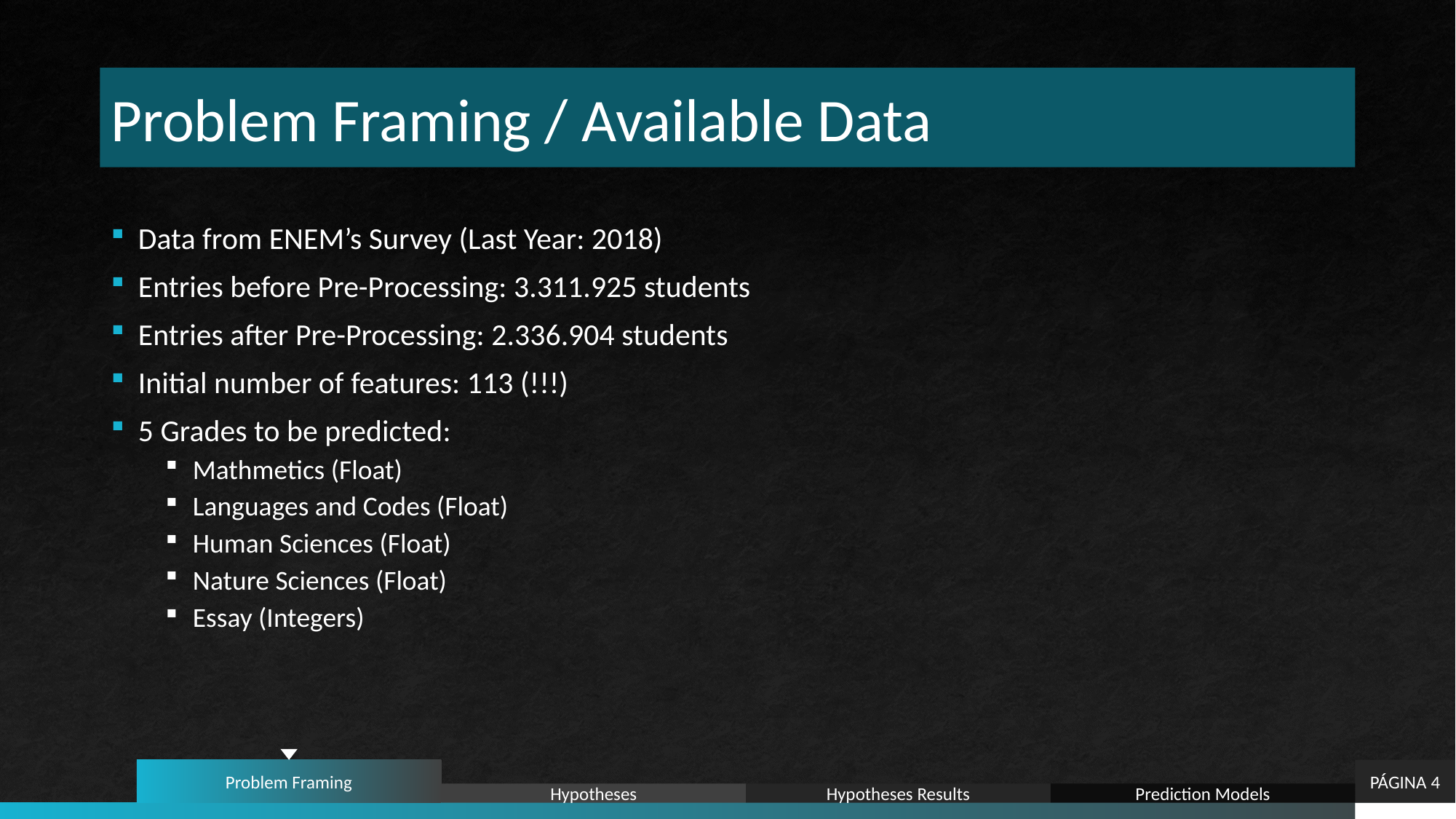

# Problem Framing / Available Data
Data from ENEM’s Survey (Last Year: 2018)
Entries before Pre-Processing: 3.311.925 students
Entries after Pre-Processing: 2.336.904 students
Initial number of features: 113 (!!!)
5 Grades to be predicted:
Mathmetics (Float)
Languages and Codes (Float)
Human Sciences (Float)
Nature Sciences (Float)
Essay (Integers)

Problem Framing
PÁGINA 4
Hypotheses
Hypotheses Results
Prediction Models